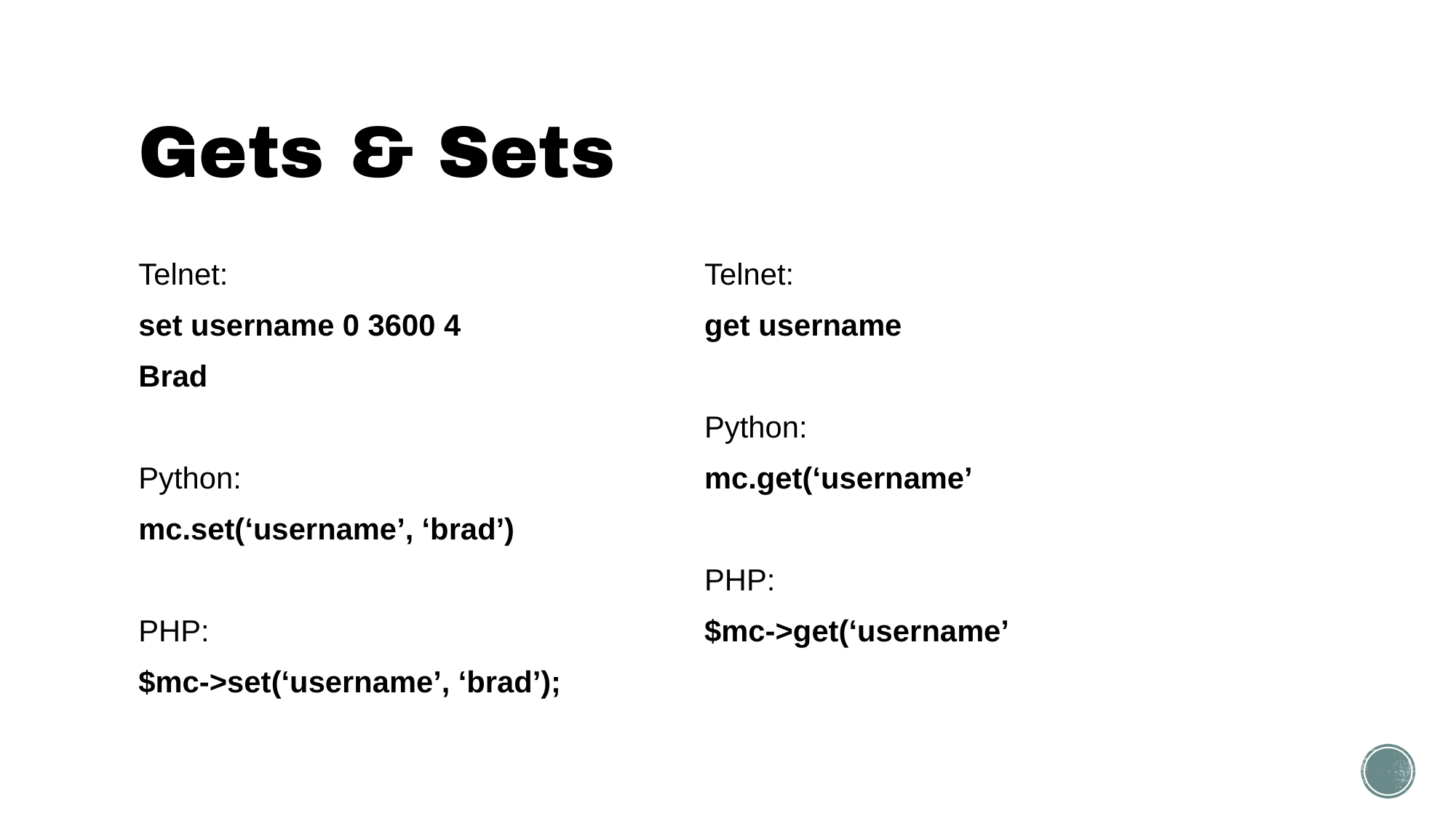

# Gets & Sets
Telnet:
set username 0 3600 4
Brad

Python:
mc.set(‘username’, ‘brad’)

PHP:
$mc->set(‘username’, ‘brad’);

Telnet:
get username

Python:
mc.get(‘username’

PHP:
$mc->get(‘username’